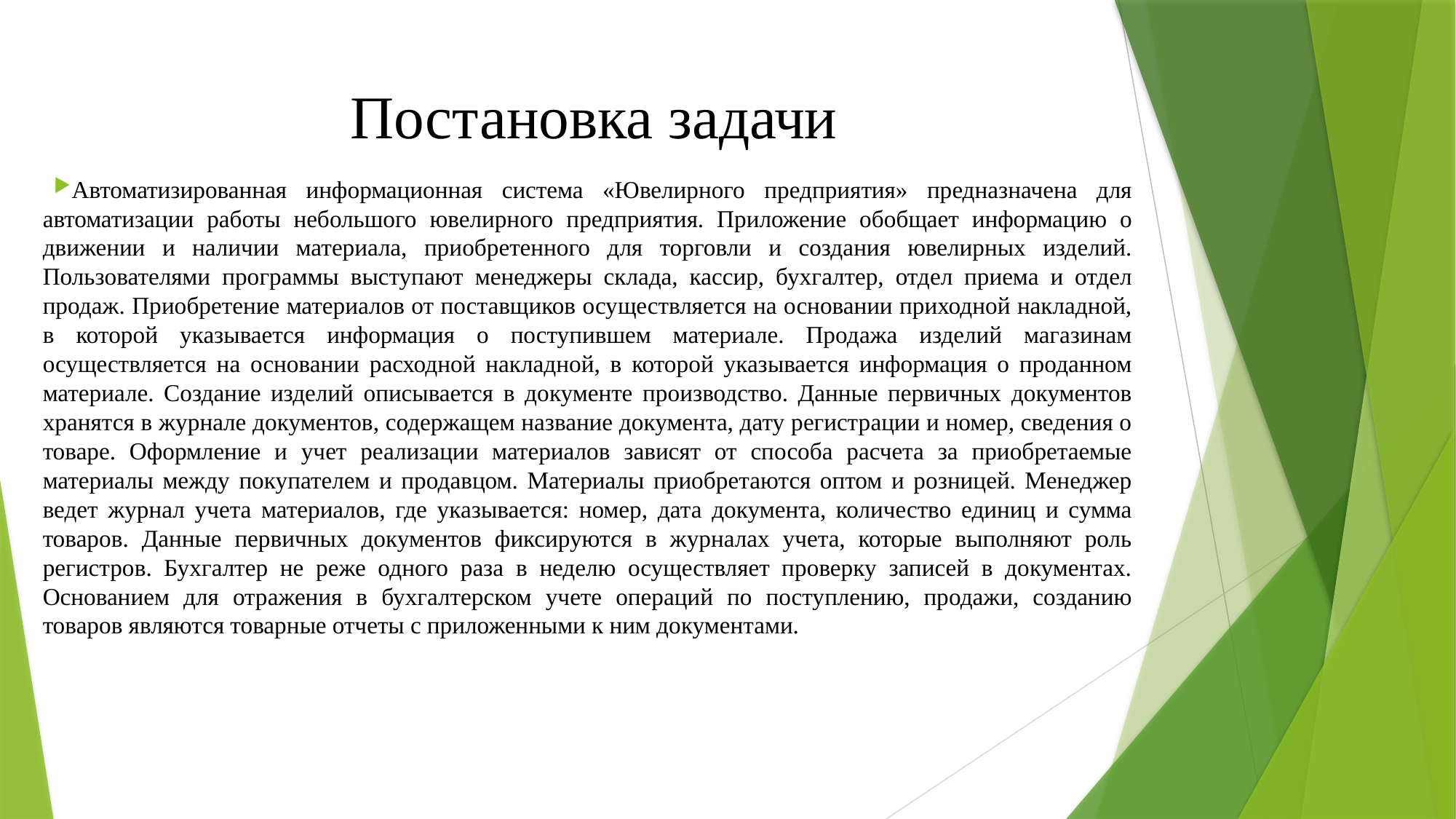

# Постановка задачи
Автоматизированная информационная система «Ювелирного предприятия» предназначена для автоматизации работы небольшого ювелирного предприятия. Приложение обобщает информацию о движении и наличии материала, приобретенного для торговли и создания ювелирных изделий. Пользователями программы выступают менеджеры склада, кассир, бухгалтер, отдел приема и отдел продаж. Приобретение материалов от поставщиков осуществляется на основании приходной накладной, в которой указывается информация о поступившем материале. Продажа изделий магазинам осуществляется на основании расходной накладной, в которой указывается информация о проданном материале. Создание изделий описывается в документе производство. Данные первичных документов хранятся в журнале документов, содержащем название документа, дату регистрации и номер, сведения о товаре. Оформление и учет реализации материалов зависят от способа расчета за приобретаемые материалы между покупателем и продавцом. Материалы приобретаются оптом и розницей. Менеджер ведет журнал учета материалов, где указывается: номер, дата документа, количество единиц и сумма товаров. Данные первичных документов фиксируются в журналах учета, которые выполняют роль регистров. Бухгалтер не реже одного раза в неделю осуществляет проверку записей в документах. Основанием для отражения в бухгалтерском учете операций по поступлению, продажи, созданию товаров являются товарные отчеты с приложенными к ним документами.